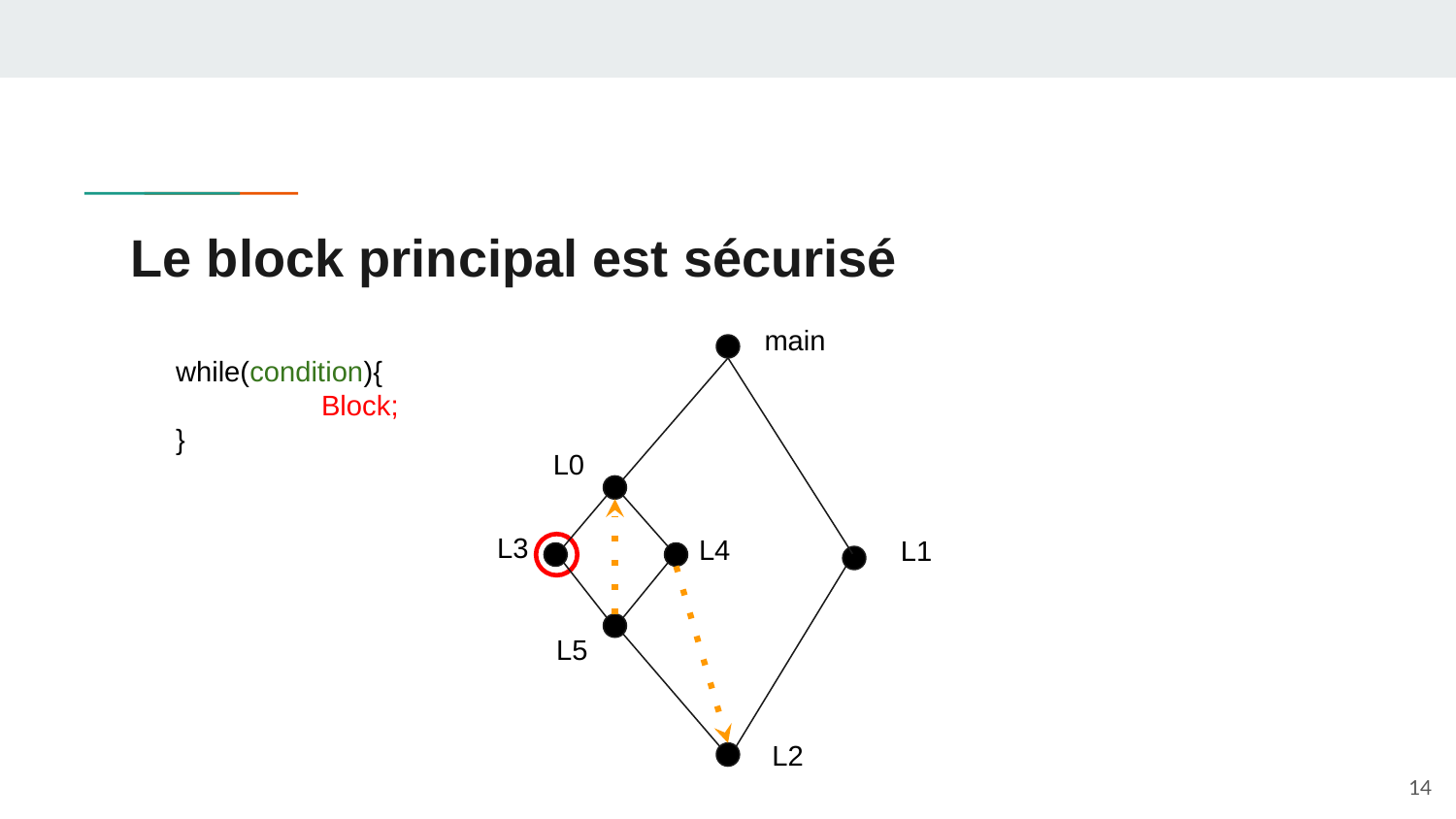

# Le block principal est sécurisé
main

while(condition){
	Block;
}
L0

L3
L4
L1

L5
L2

14